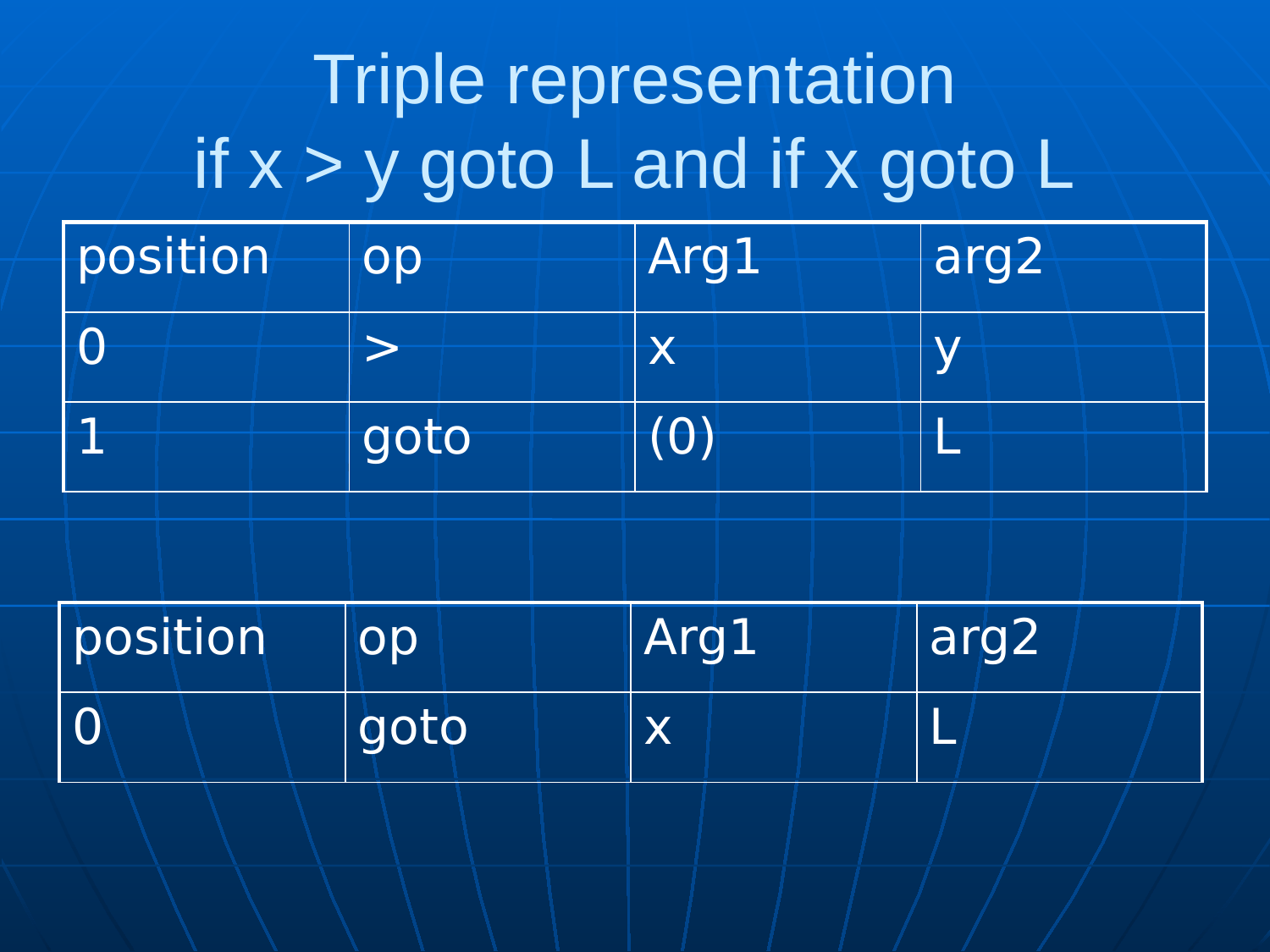

# Triple representation if x > y goto L and if x goto L
| position | op | Arg1 | arg2 |
| --- | --- | --- | --- |
| 0 | > | x | y |
| 1 | goto | (0) | L |
| position | op | Arg1 | arg2 |
| --- | --- | --- | --- |
| 0 | goto | x | L |